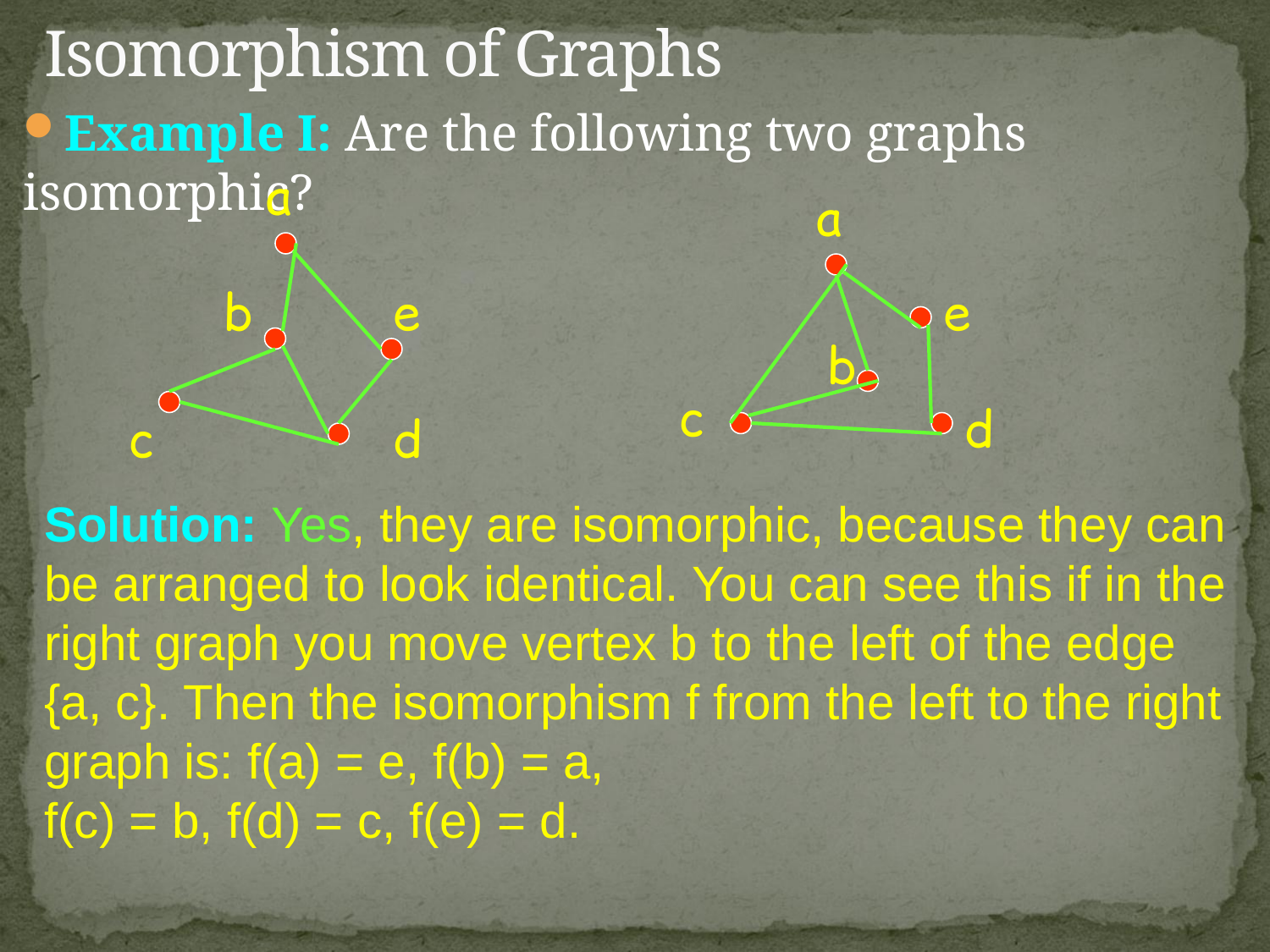

# Isomorphism of Graphs
Example I: Are the following two graphs isomorphic?
a

b
e

c
d

a

e

b

c
d

Solution: Yes, they are isomorphic, because they can be arranged to look identical. You can see this if in the right graph you move vertex b to the left of the edge {a, c}. Then the isomorphism f from the left to the right graph is: f(a) = e, f(b) = a,
f(c) = b, f(d) = c, f(e) = d.
54